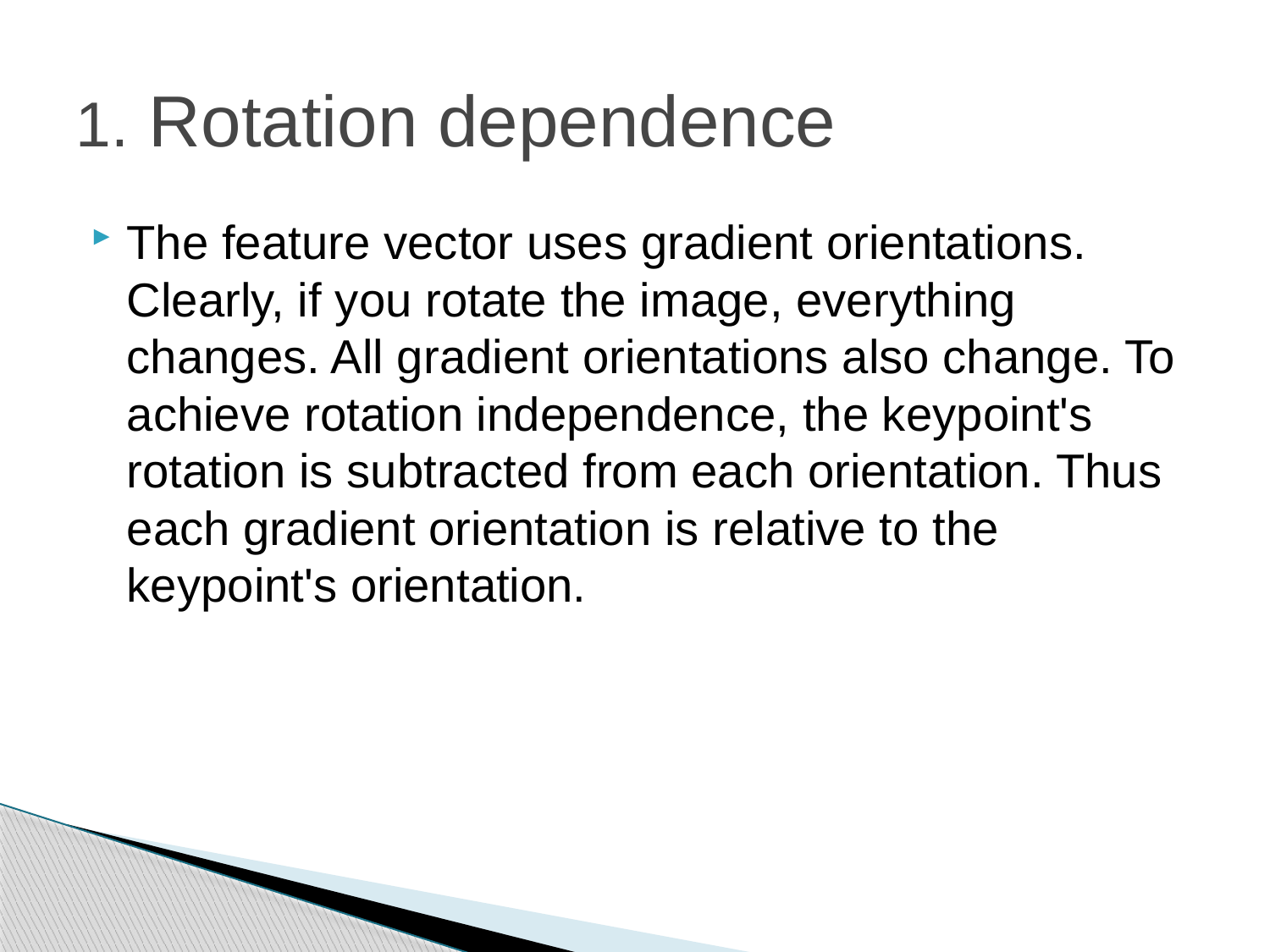

# 1. Rotation dependence
The feature vector uses gradient orientations. Clearly, if you rotate the image, everything changes. All gradient orientations also change. To achieve rotation independence, the keypoint's rotation is subtracted from each orientation. Thus each gradient orientation is relative to the keypoint's orientation.